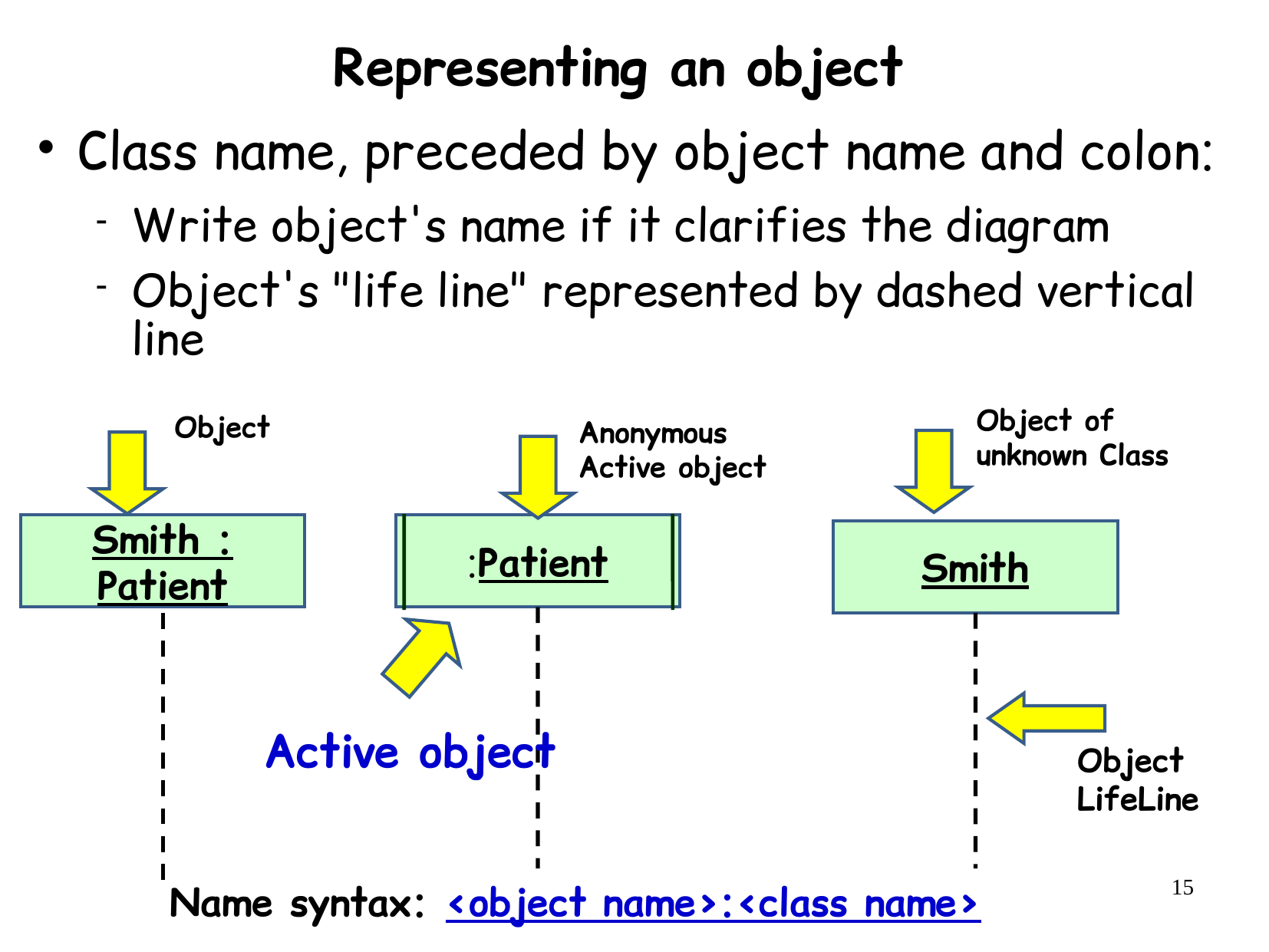

Representing an object
Class name, preceded by object name and colon:
Write object's name if it clarifies the diagram
Object's "life line" represented by dashed vertical line
Object of unknown Class
Object
Anonymous
Active object

Smith : Patient
:Patient
Smith

Active object
Object
LifeLine
Name syntax: <object name>:<class name>